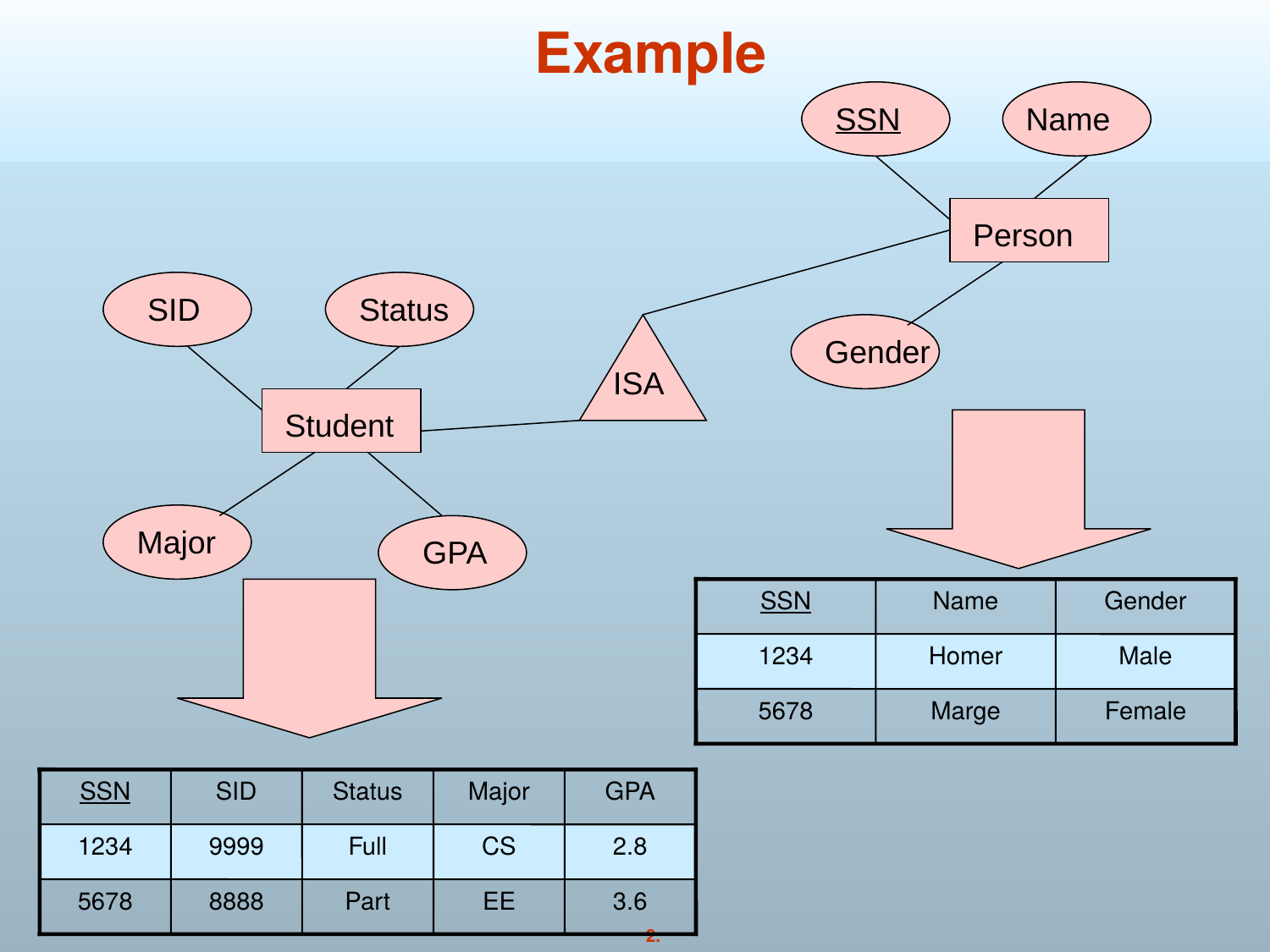

# Example

SSN
Name

Person

SID
Status

Gender

ISA

Student

Major

GPA

SSN

Name

Gender

1234

Homer
Male
5678

Marge
Female

SSN

SID

Status

Major

GPA

1234

9999
Full
CS
2.8
5678

8888
Part
EE
3.6